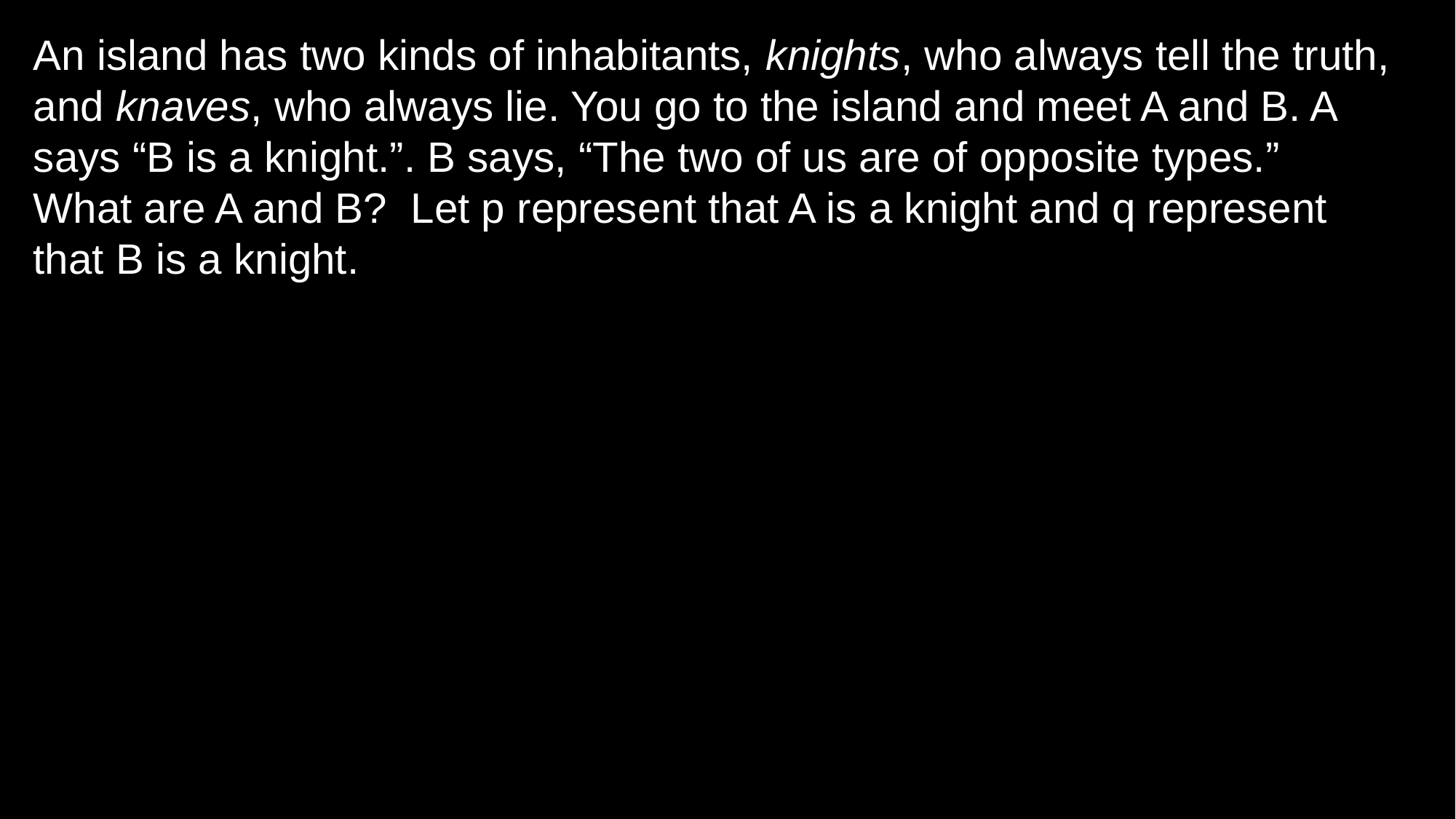

An island has two kinds of inhabitants, knights, who always tell the truth, and knaves, who always lie. You go to the island and meet A and B. A says “B is a knight.”. B says, “The two of us are of opposite types.”  What are A and B?  Let p represent that A is a knight and q represent that B is a knight.